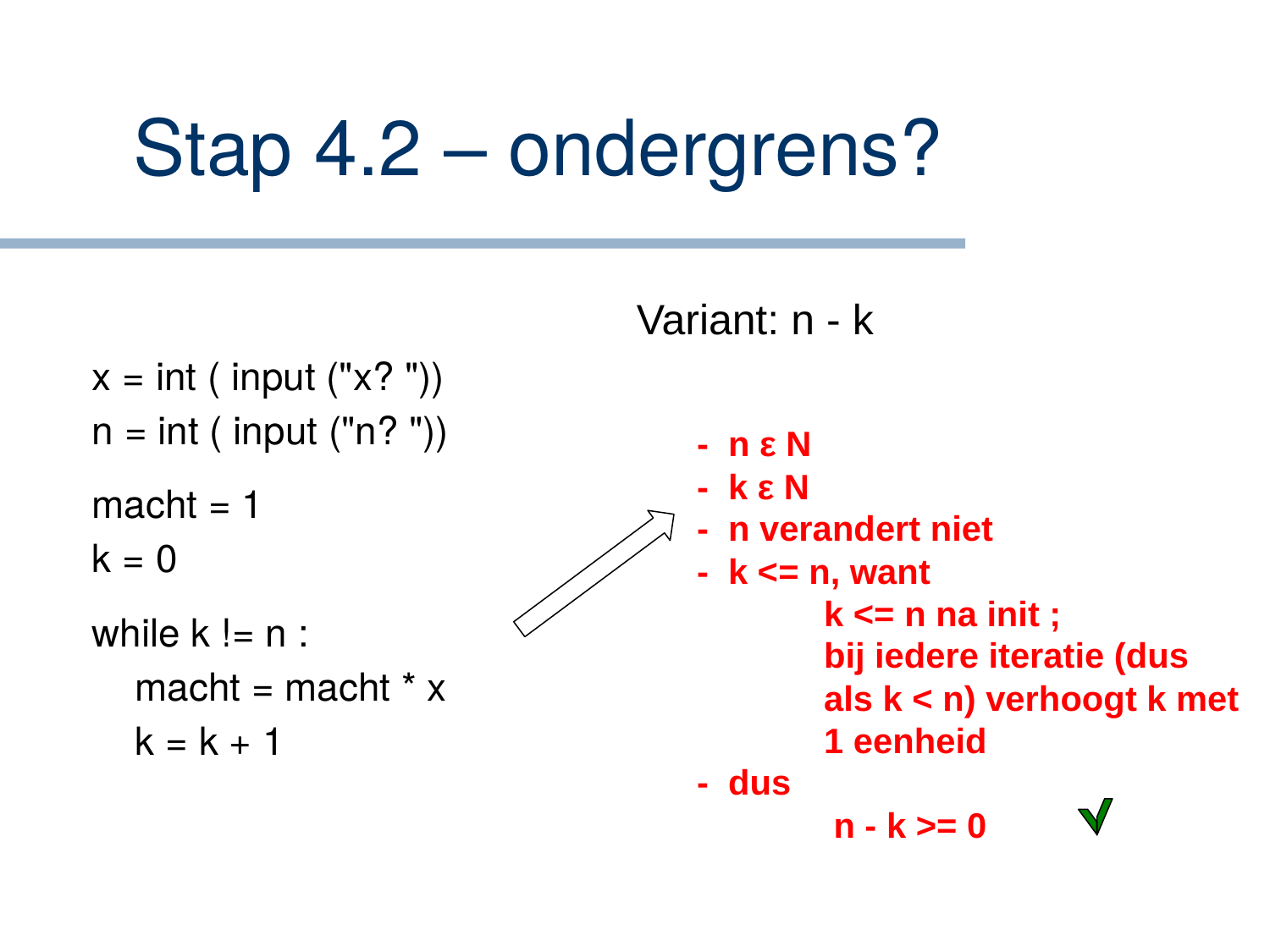

# Stap 4.2 – ondergrens?
Variant: n - k
x = int ( input ("x? "))
n = int ( input ("n? "))

macht = 1
k = 0

while k != n :
    macht = macht * x
    k = k + 1
-  n ε N
-  k ε N
-  n verandert niet
-  k <= n, want
	k <= n na init ;
	bij iedere iteratie (dus
	als k < n) verhoogt k met
	1 eenheid
-  dus
	 n - k >= 0